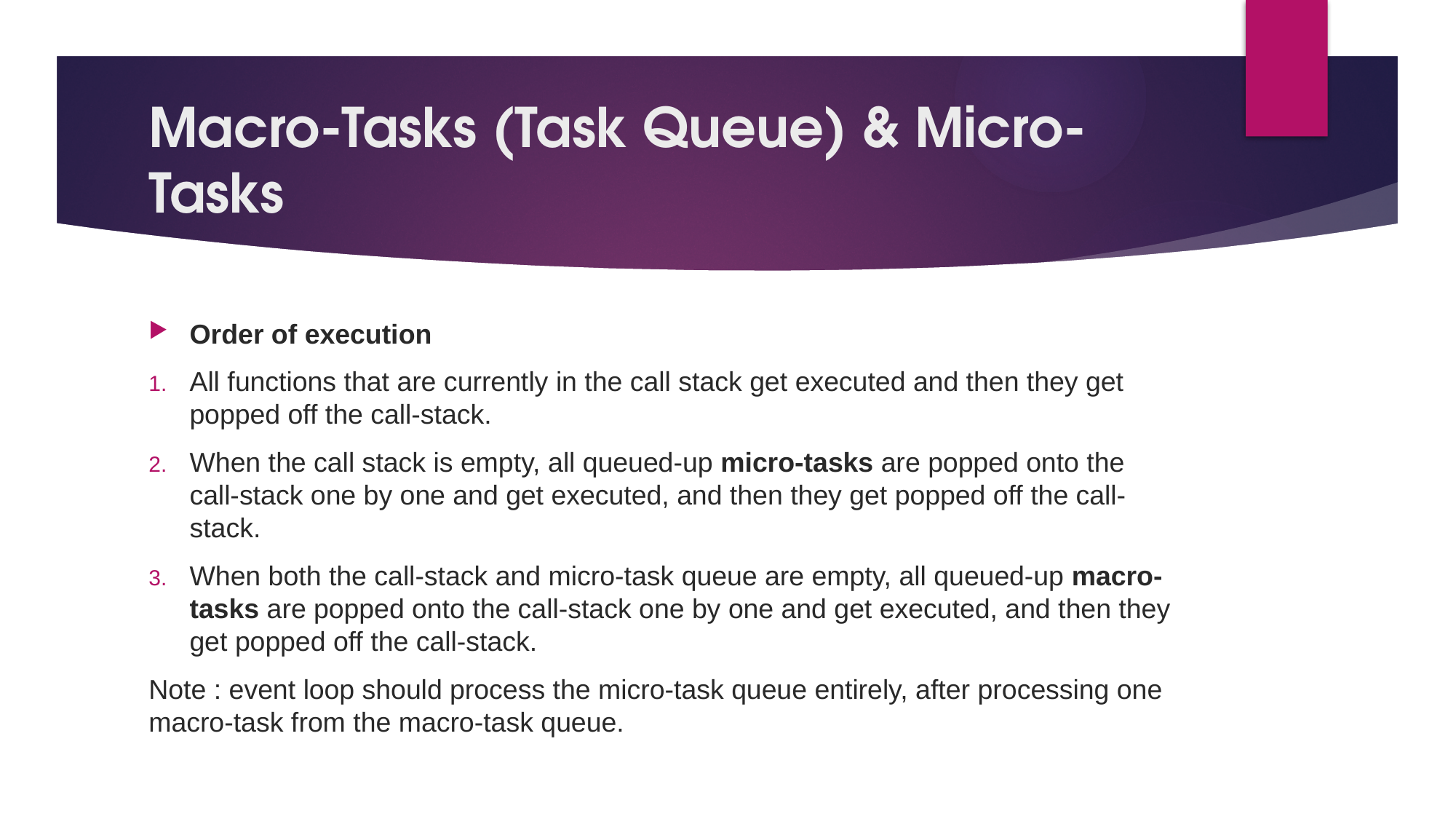

# Macro-Tasks (Task Queue) & Micro-Tasks
Order of execution
All functions that are currently in the call stack get executed and then they get popped off the call-stack.
When the call stack is empty, all queued-up micro-tasks are popped onto the call-stack one by one and get executed, and then they get popped off the call-stack.
When both the call-stack and micro-task queue are empty, all queued-up macro-tasks are popped onto the call-stack one by one and get executed, and then they get popped off the call-stack.
Note : event loop should process the micro-task queue entirely, after processing one macro-task from the macro-task queue.